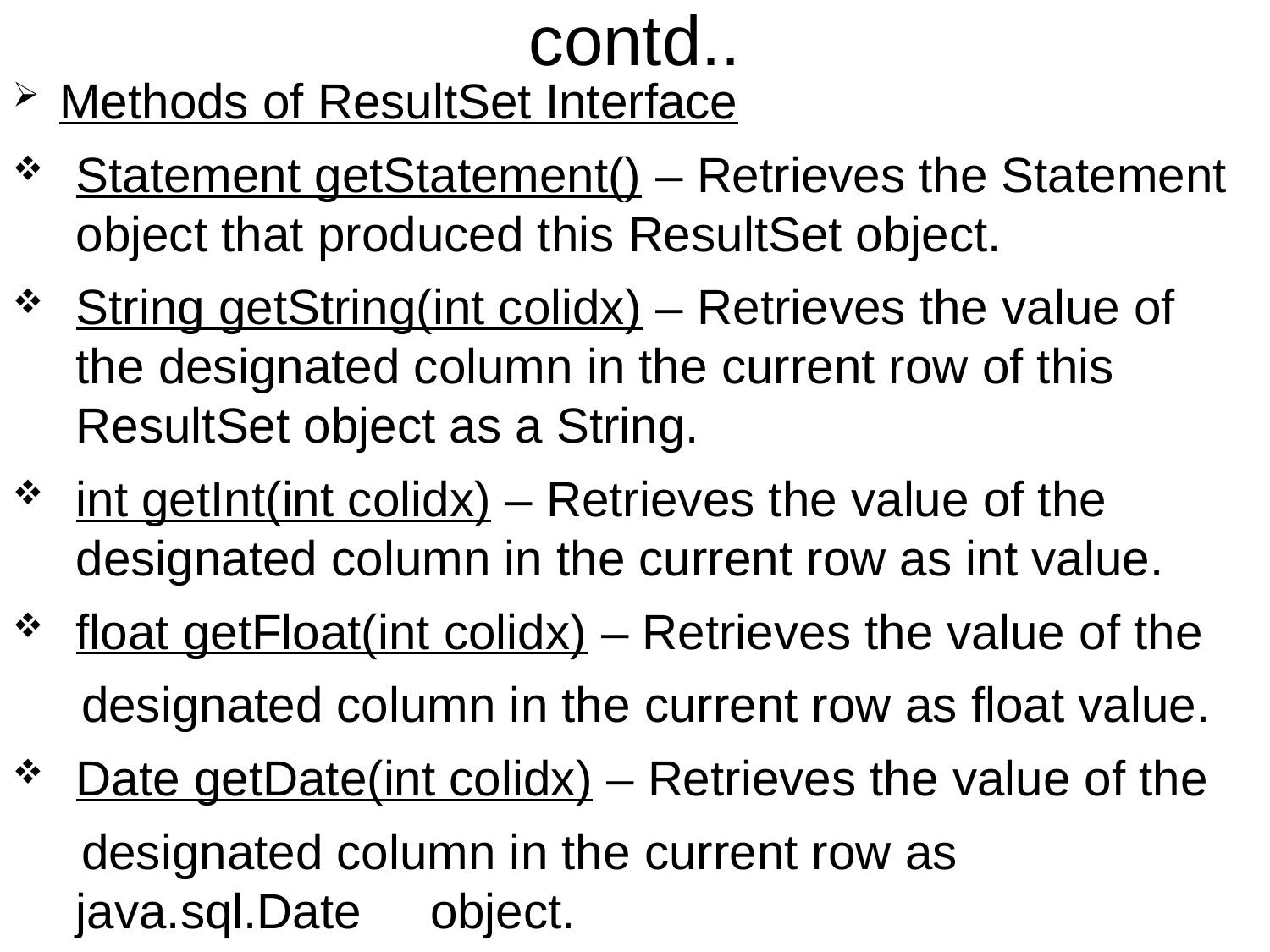

contd..
Methods of ResultSet Interface
Statement getStatement() – Retrieves the Statement object that produced this ResultSet object.
String getString(int colidx) – Retrieves the value of the designated column in the current row of this ResultSet object as a String.
int getInt(int colidx) – Retrieves the value of the designated column in the current row as int value.
float getFloat(int colidx) – Retrieves the value of the
     designated column in the current row as float value.
Date getDate(int colidx) – Retrieves the value of the
     designated column in the current row as java.sql.Date     object.